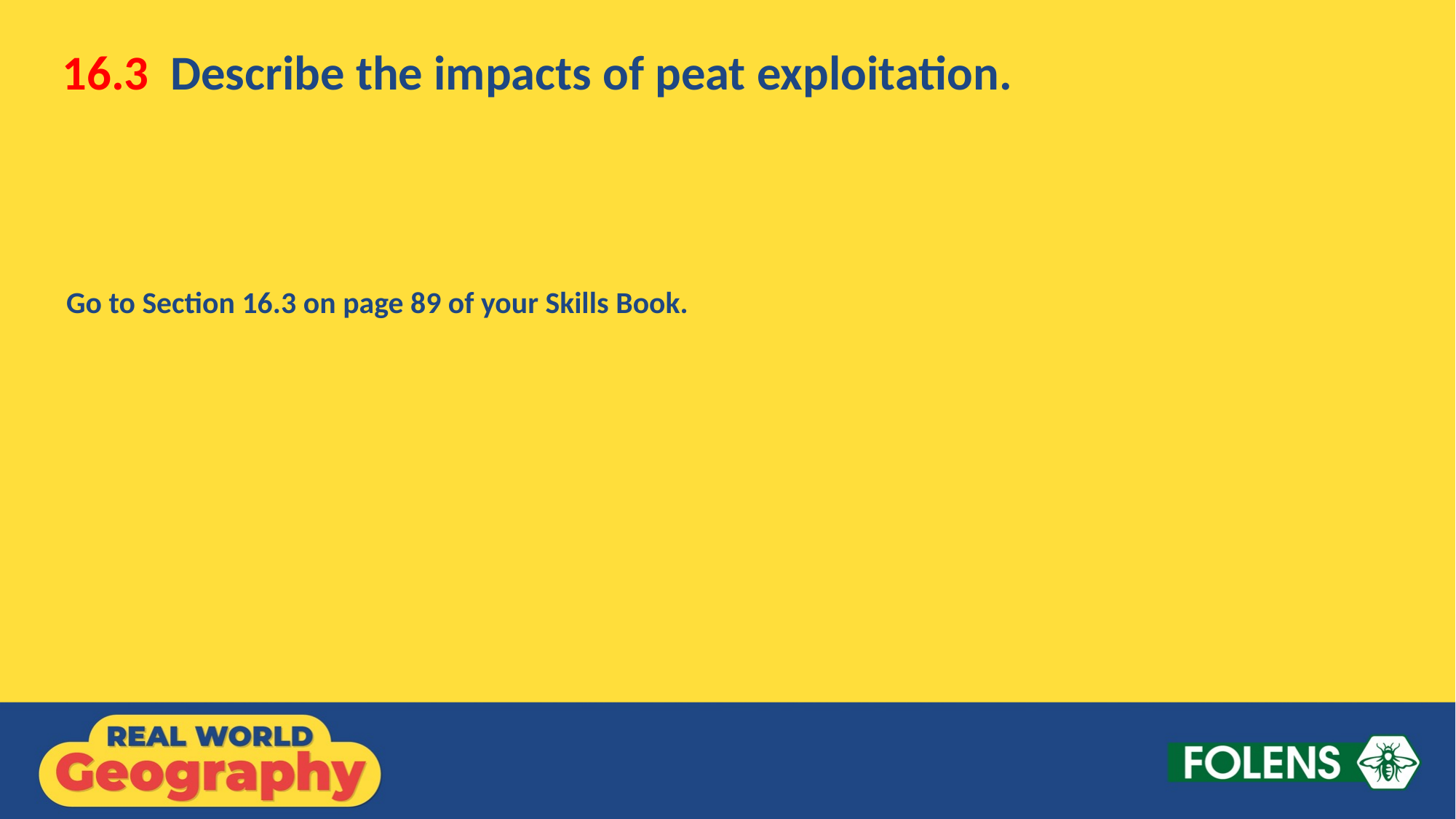

16.3  Describe the impacts of peat exploitation.
Go to Section 16.3 on page 89 of your Skills Book.